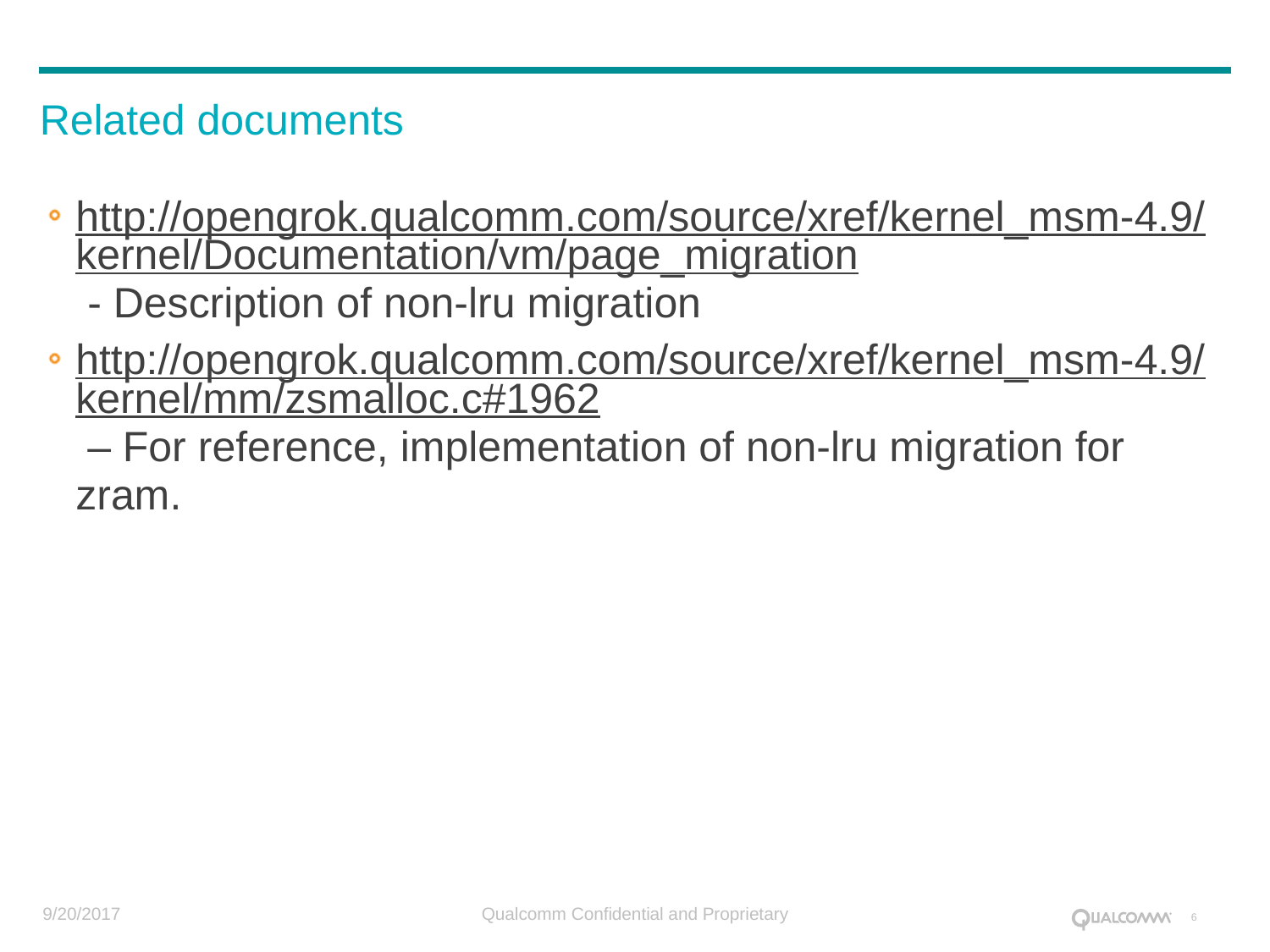

Related documents
http://opengrok.qualcomm.com/source/xref/kernel_msm-4.9/kernel/Documentation/vm/page_migration - Description of non-lru migration
http://opengrok.qualcomm.com/source/xref/kernel_msm-4.9/kernel/mm/zsmalloc.c#1962 – For reference, implementation of non-lru migration for zram.